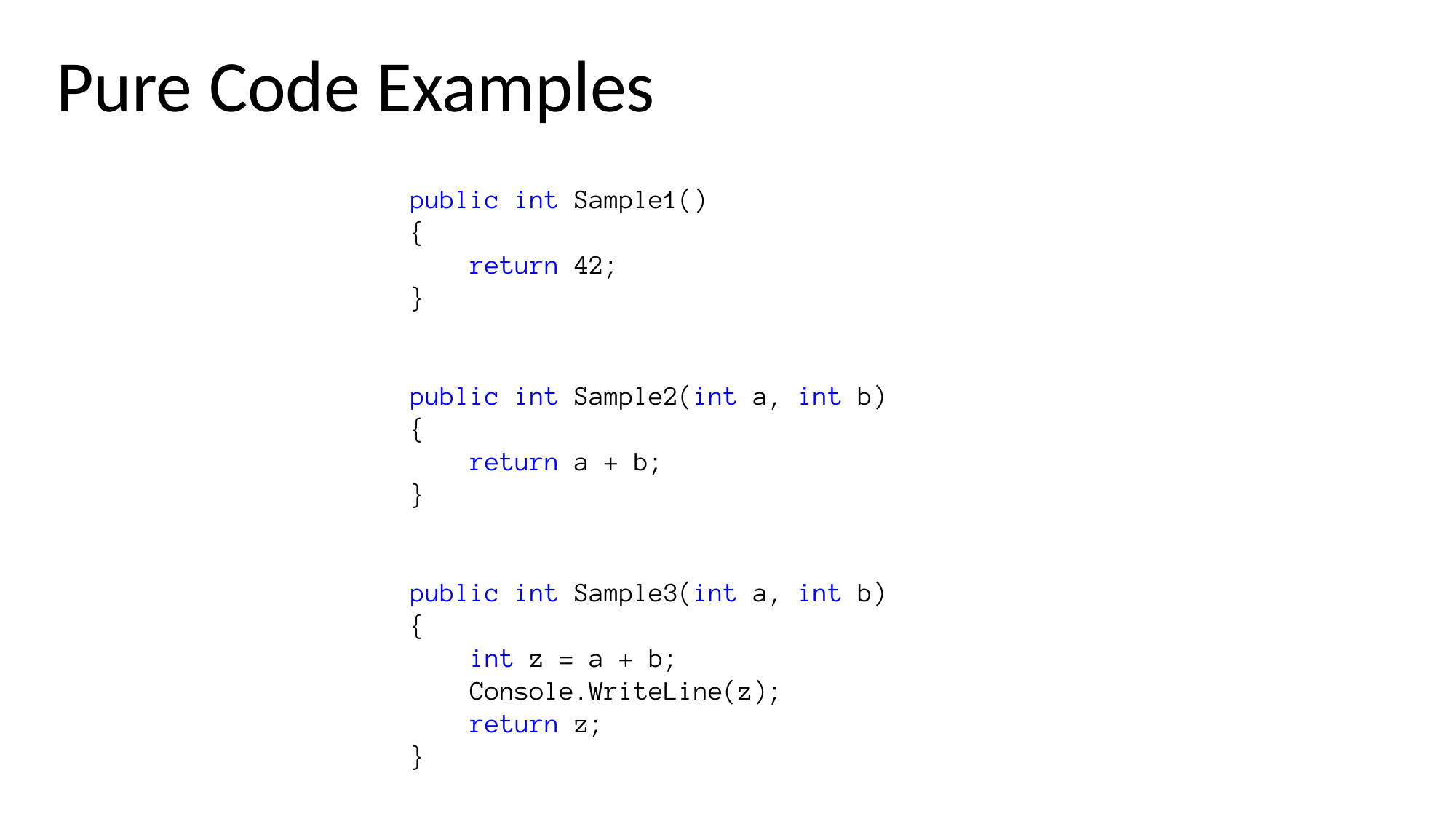

Pure Code Examples
public int Sample1()
{
    return 42;
}

public int Sample2(int a, int b)
{
    return a + b;
}

public int Sample3(int a, int b)
{
    int z = a + b;
    Console.WriteLine(z);
    return z;
}